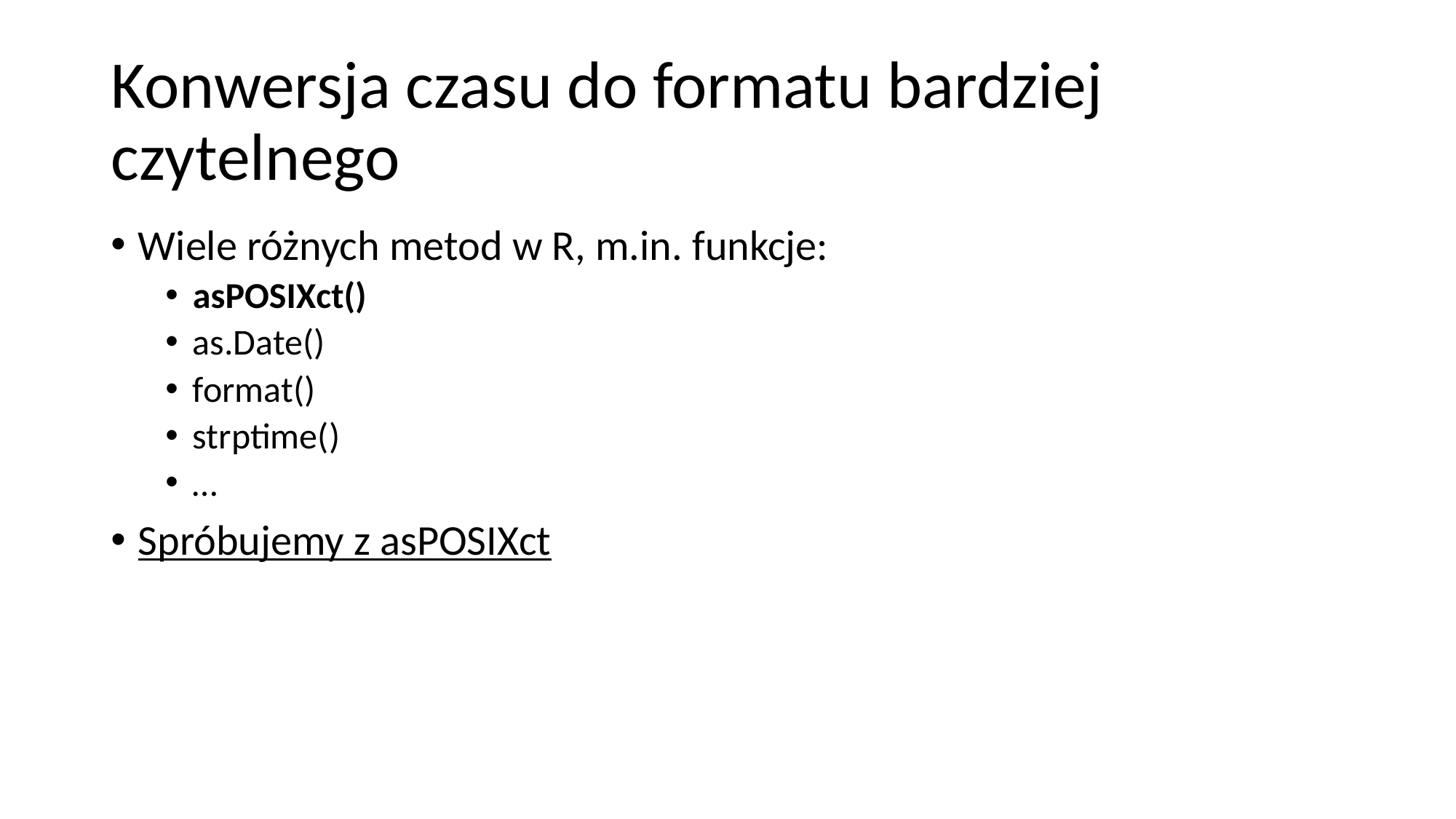

# Konwersja czasu do formatu bardziej czytelnego
Wiele różnych metod w R, m.in. funkcje:
asPOSIXct()
as.Date()
format()
strptime()
…
Spróbujemy z asPOSIXct